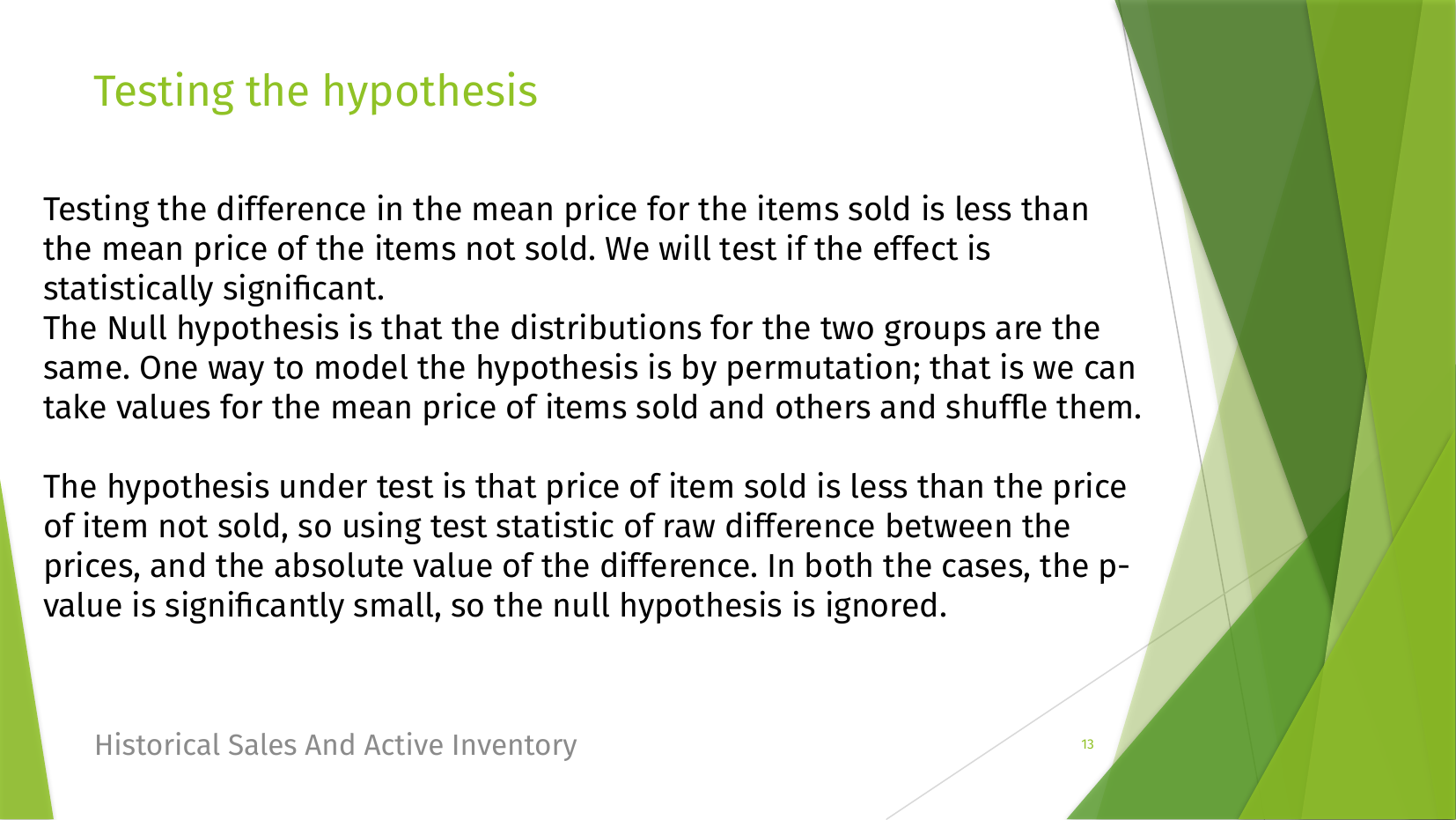

# Testing the hypothesis
Testing the difference in the mean price for the items sold is less than the mean price of the items not sold. We will test if the effect is statistically significant.
The Null hypothesis is that the distributions for the two groups are the same. One way to model the hypothesis is by permutation; that is we can take values for the mean price of items sold and others and shuffle them.

The hypothesis under test is that price of item sold is less than the price of item not sold, so using test statistic of raw difference between the prices, and the absolute value of the difference. In both the cases, the p-value is significantly small, so the null hypothesis is ignored.
Historical Sales And Active Inventory
13